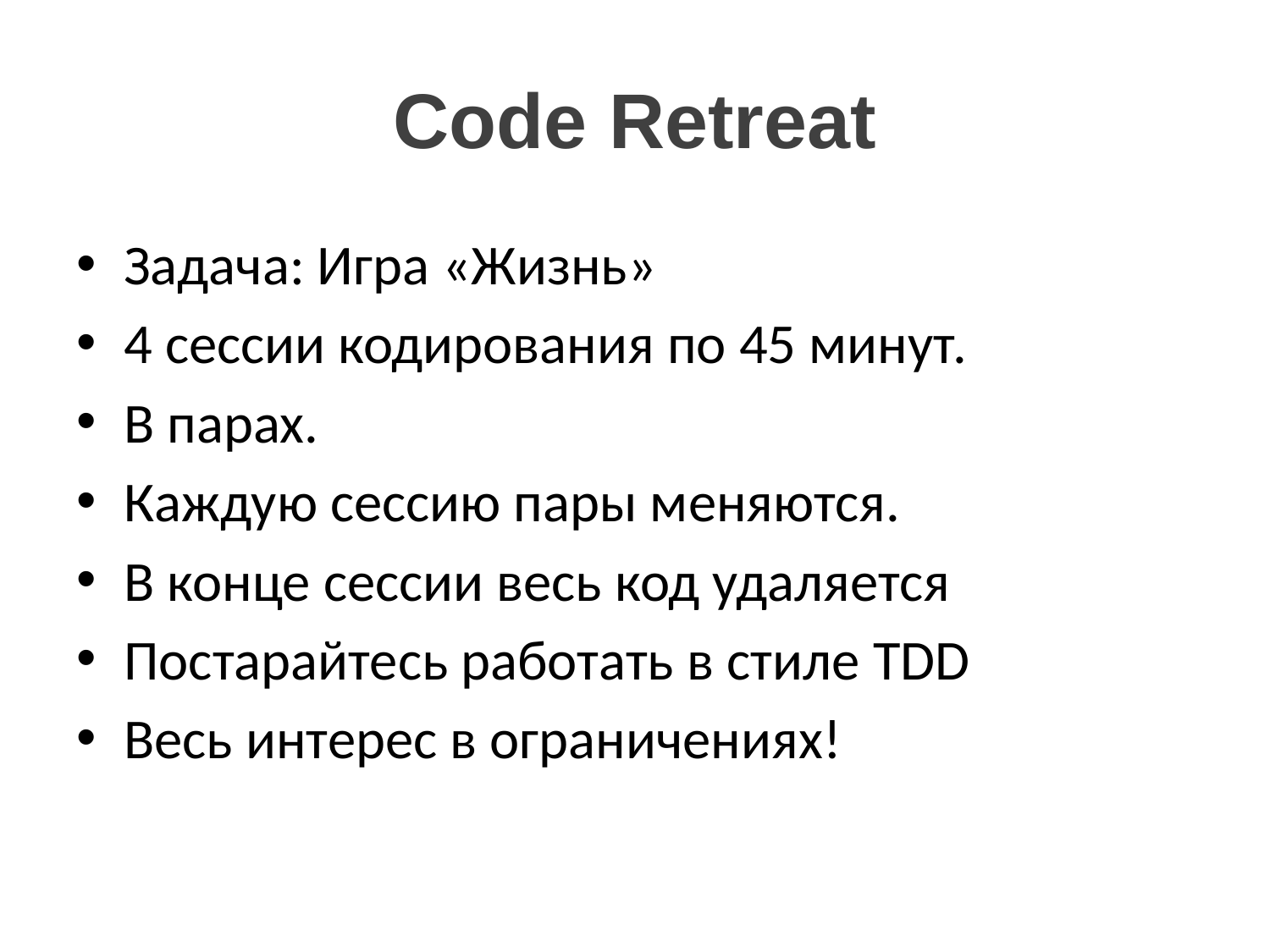

# Code Retreat
Задача: Игра «Жизнь»
4 сессии кодирования по 45 минут.
В парах.
Каждую сессию пары меняются.
В конце сессии весь код удаляется
Постарайтесь работать в стиле TDD
Весь интерес в ограничениях!